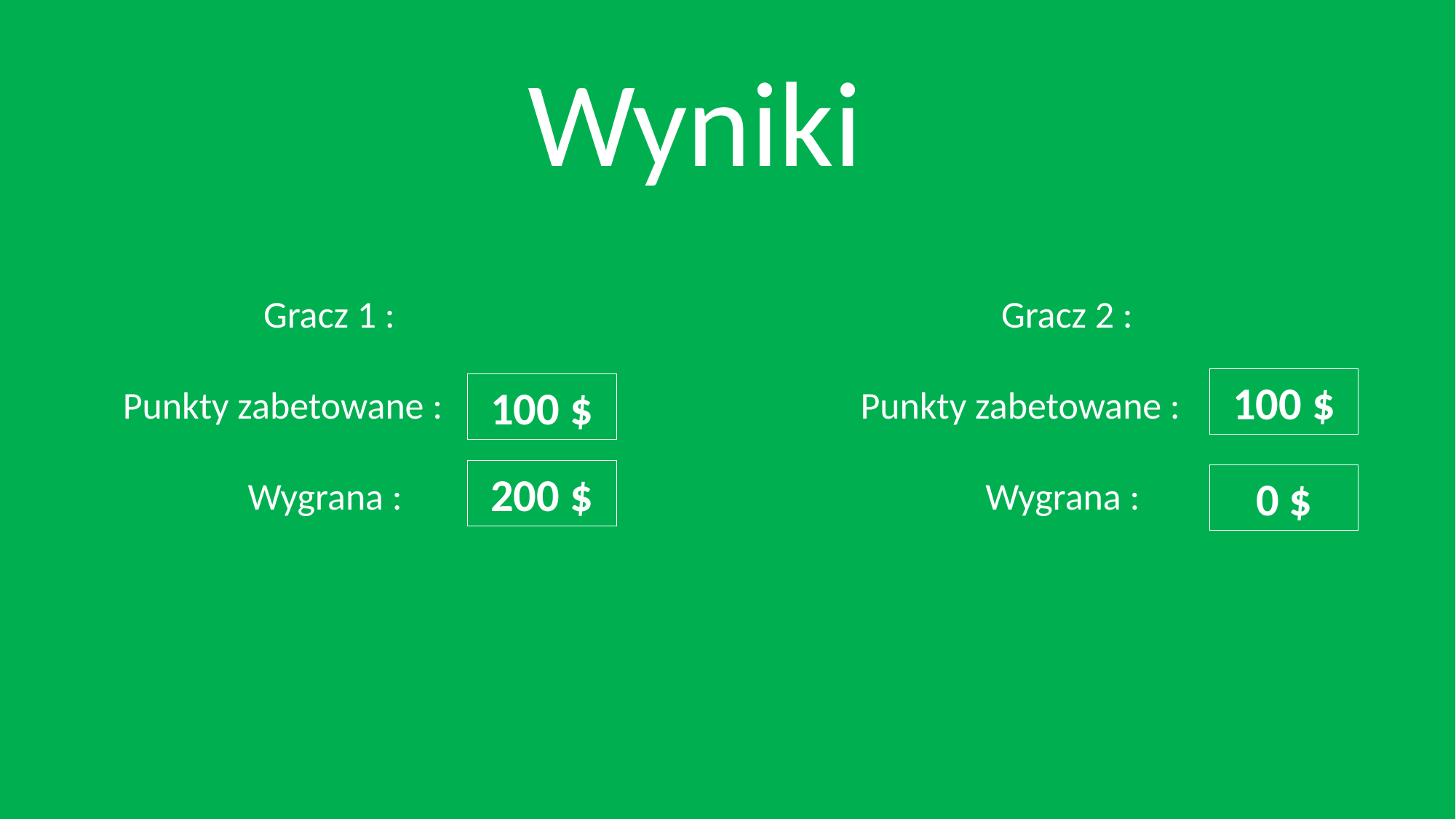

Wyniki
Gracz 1 :

Punkty zabetowane :

Wygrana :
Gracz 2 :

Punkty zabetowane :

Wygrana :
100 $
100 $
200 $
0 $